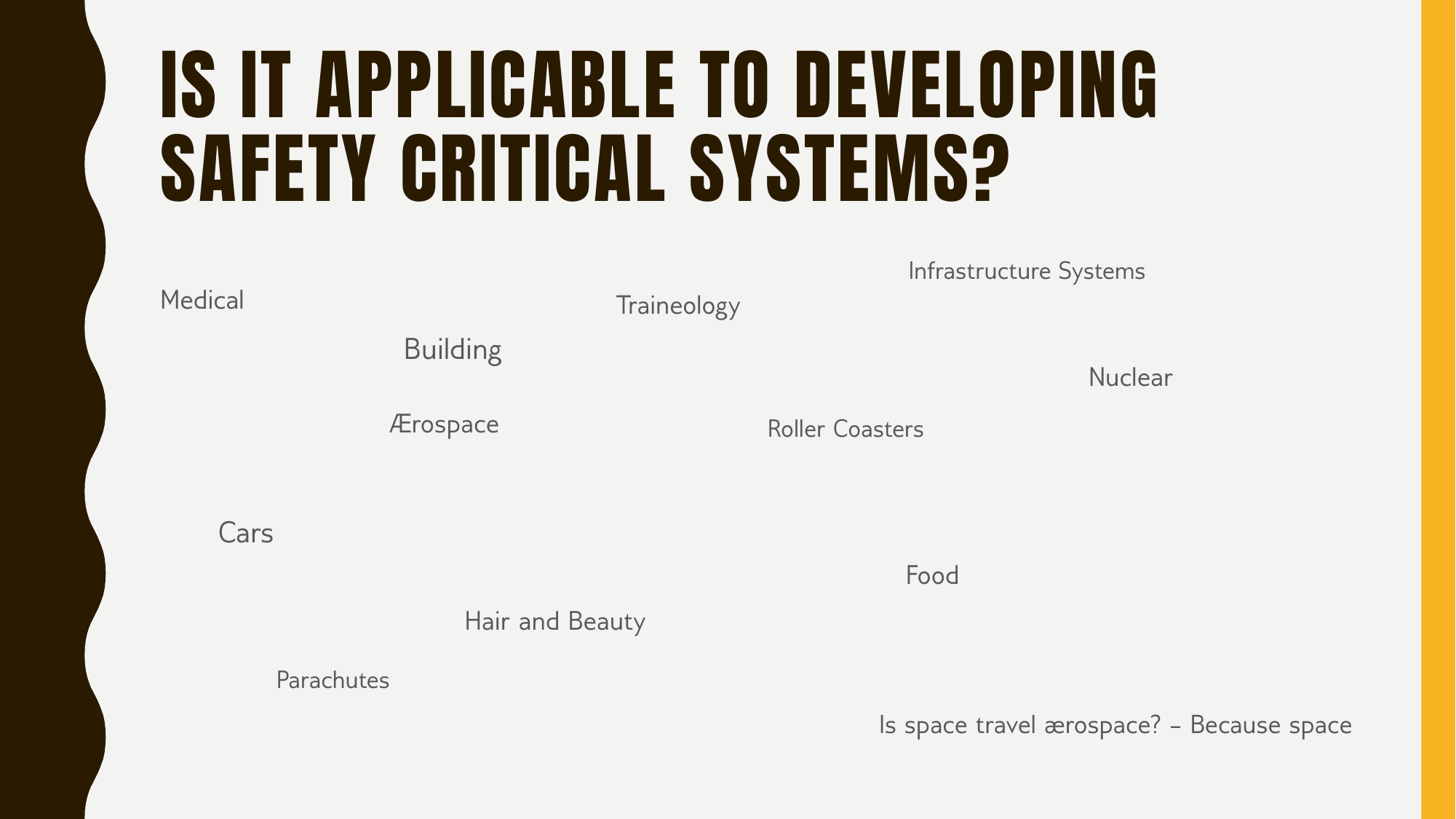

# Is it applicable to developing safety critical systems?
Infrastructure Systems
Medical
Traineology
Building
Nuclear
Aerospace
Roller Coasters
Cars
Food
Hair and Beauty
Parachutes
Is space travel aerospace? – Because space